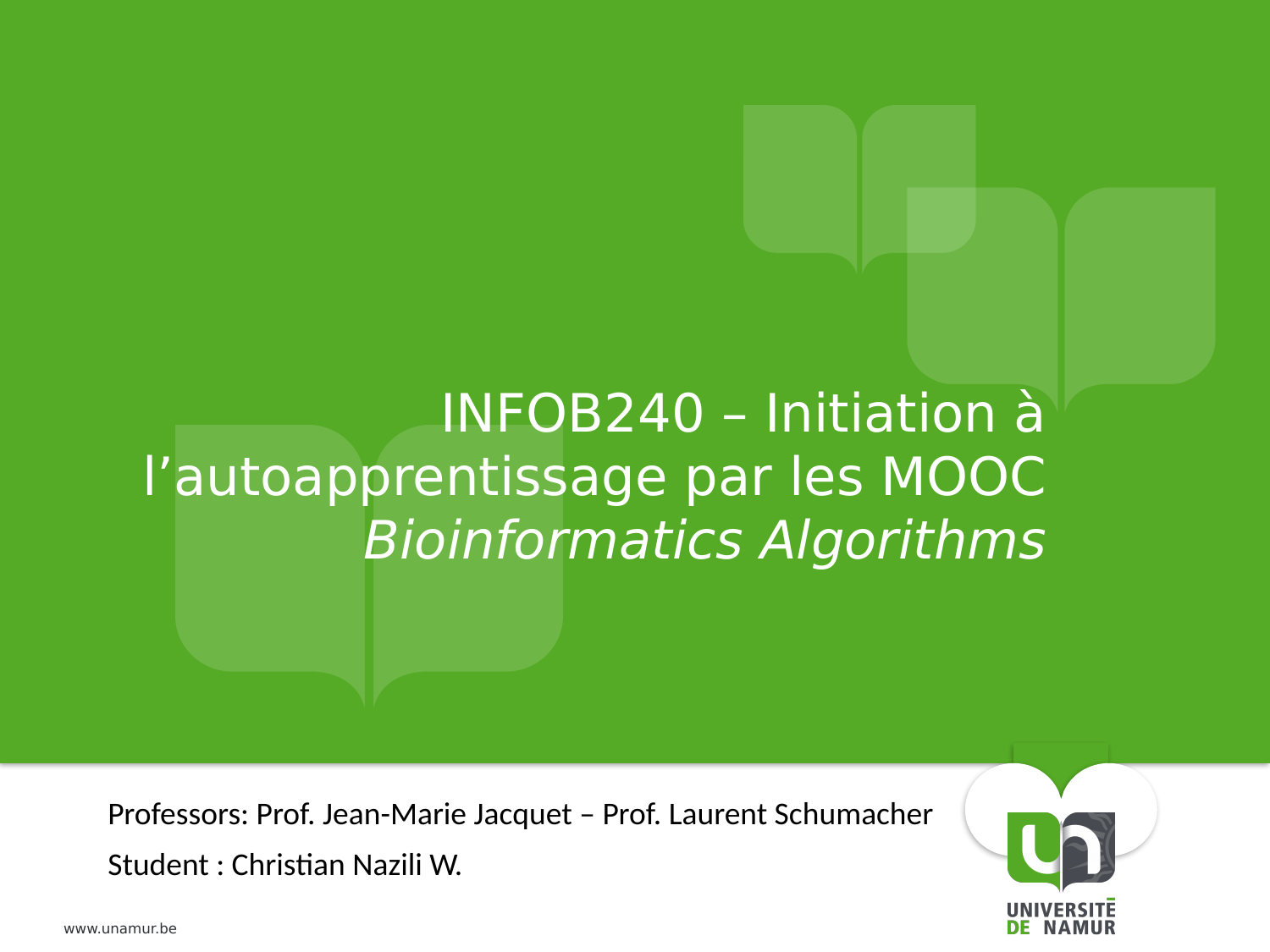

# INFOB240 – Initiation à l’autoapprentissage par les MOOC Bioinformatics Algorithms
Professors: Prof. Jean-Marie Jacquet – Prof. Laurent Schumacher
Student : Christian Nazili W.